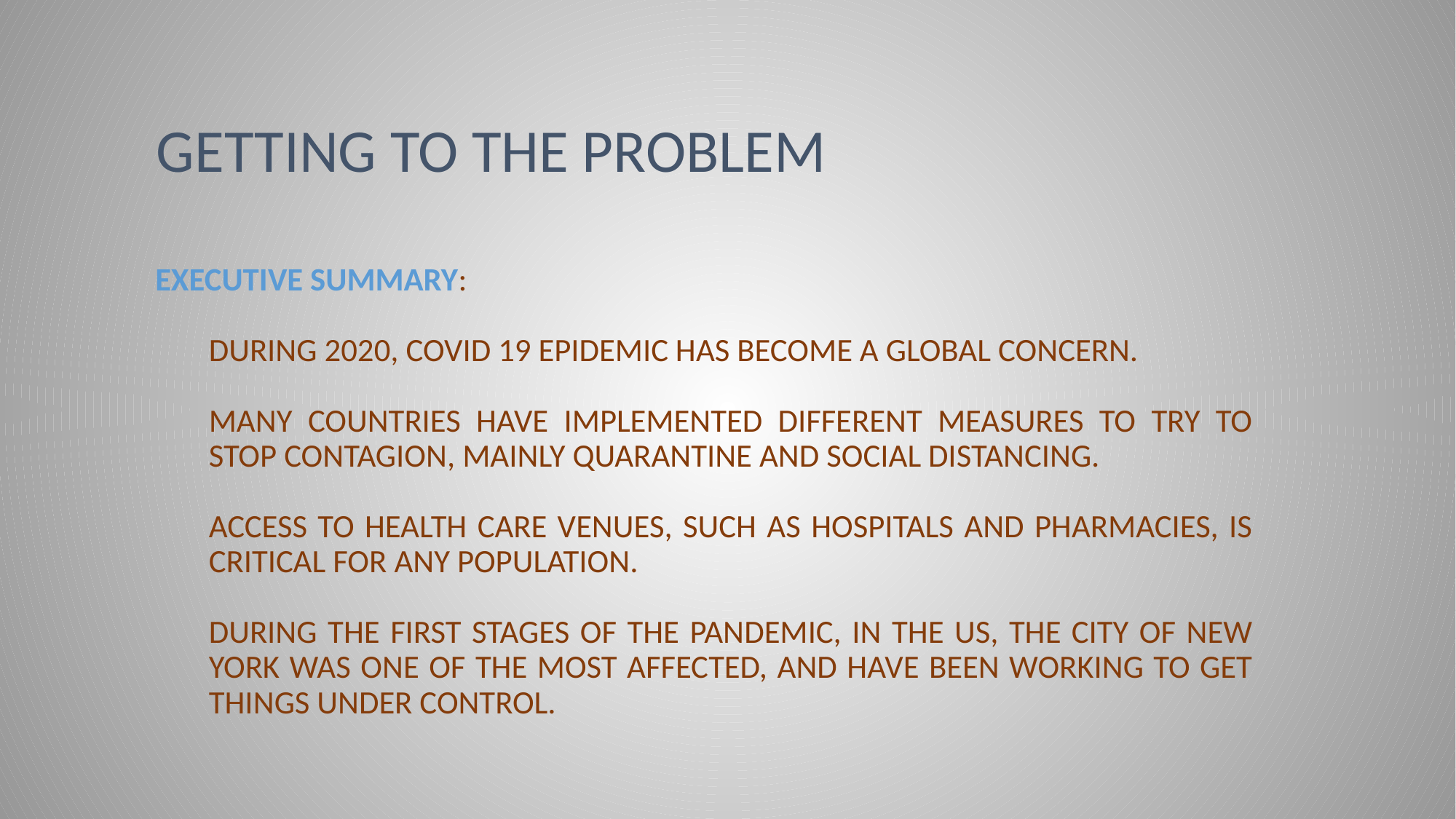

# Getting to the problem

Executive summary:

During 2020, COVID 19 epidemic has become a global concern.

Many countries have implemented different measures to try to stop contagion, mainly quarantine and social distancing.

ACCESS to health care venues, such as hospitals and pharmacies, is critical For any population.

During the first stages of the pandemic, in the US, the city of new York was one of the most affected, and have been working to get things under control.